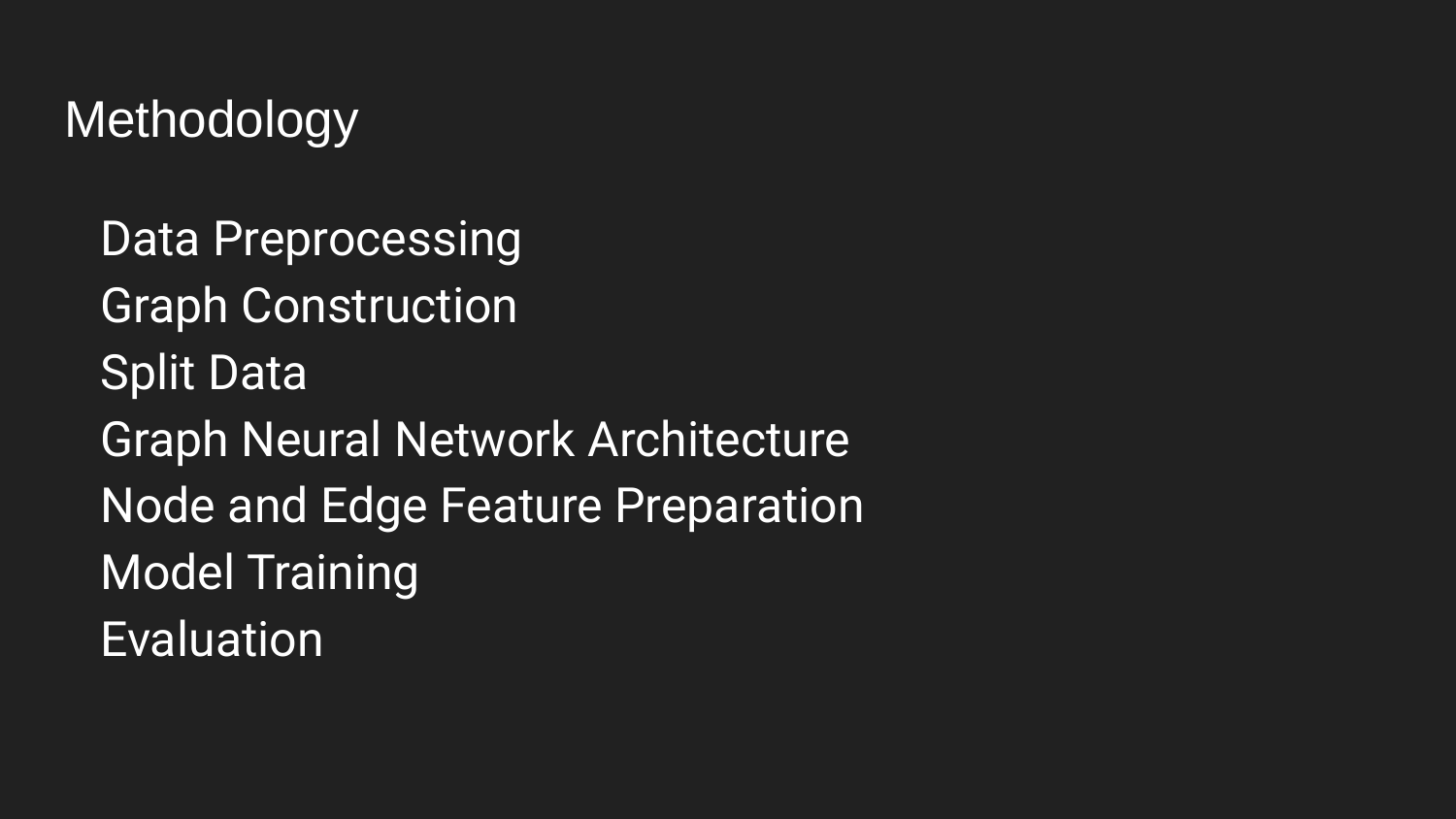

# Methodology
Data Preprocessing
Graph Construction
Split Data
Graph Neural Network Architecture
Node and Edge Feature Preparation
Model Training
Evaluation